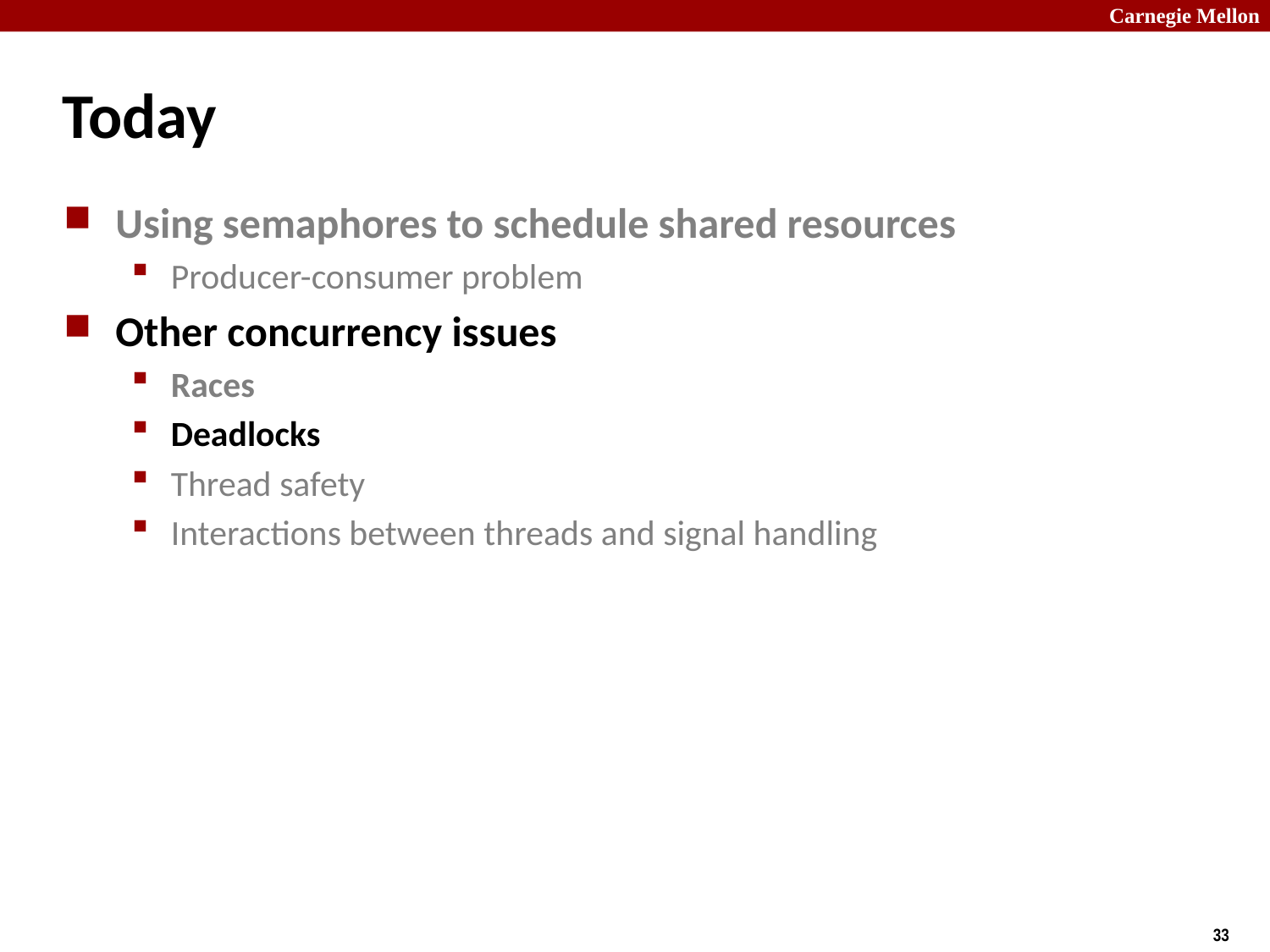

# Today
Using semaphores to schedule shared resources
Producer-consumer problem
Other concurrency issues
Races
Deadlocks
Thread safety
Interactions between threads and signal handling